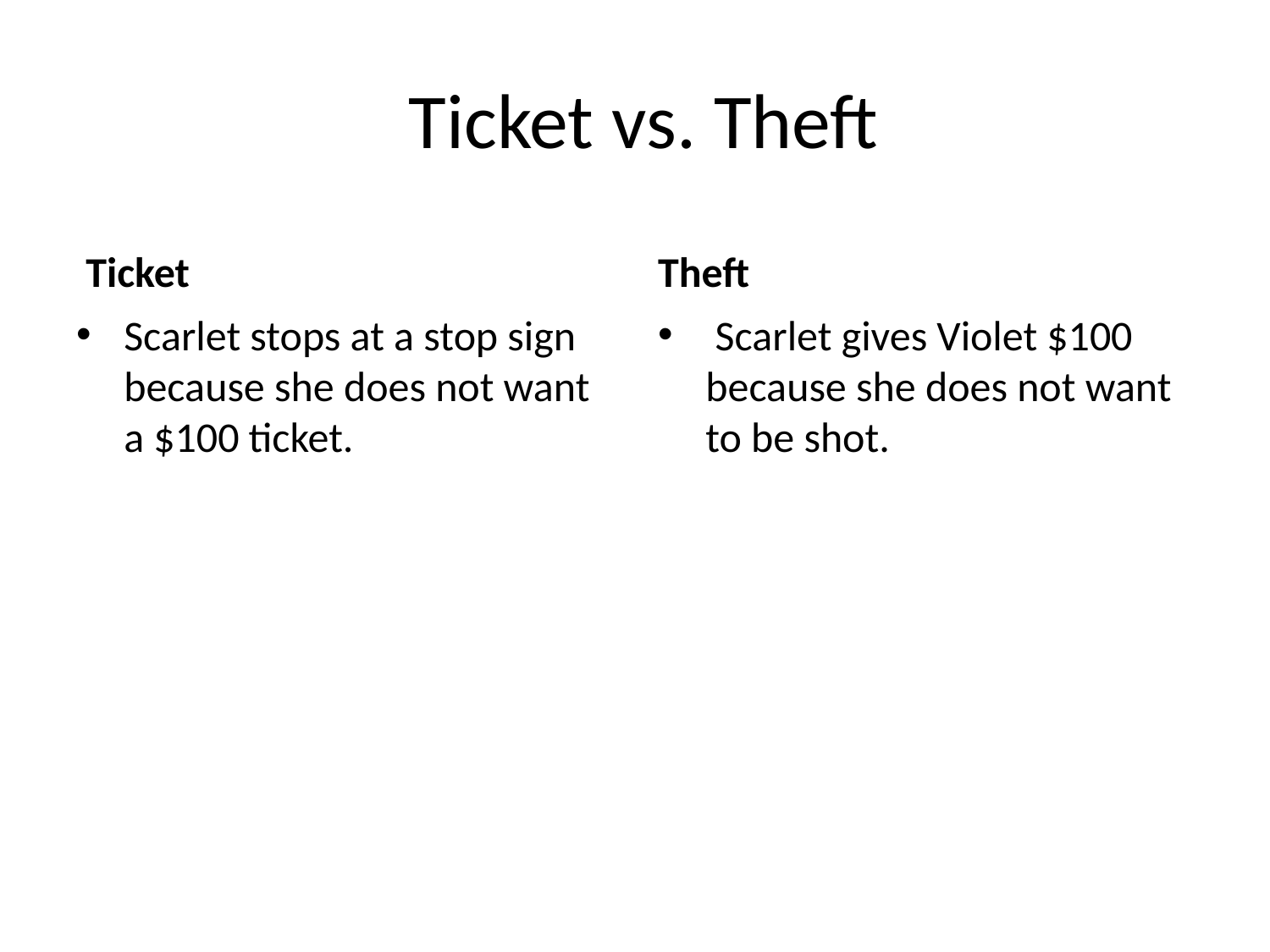

# Ticket vs. Theft
 Ticket
Theft
Scarlet stops at a stop sign because she does not want a $100 ticket.
 Scarlet gives Violet $100 because she does not want to be shot.